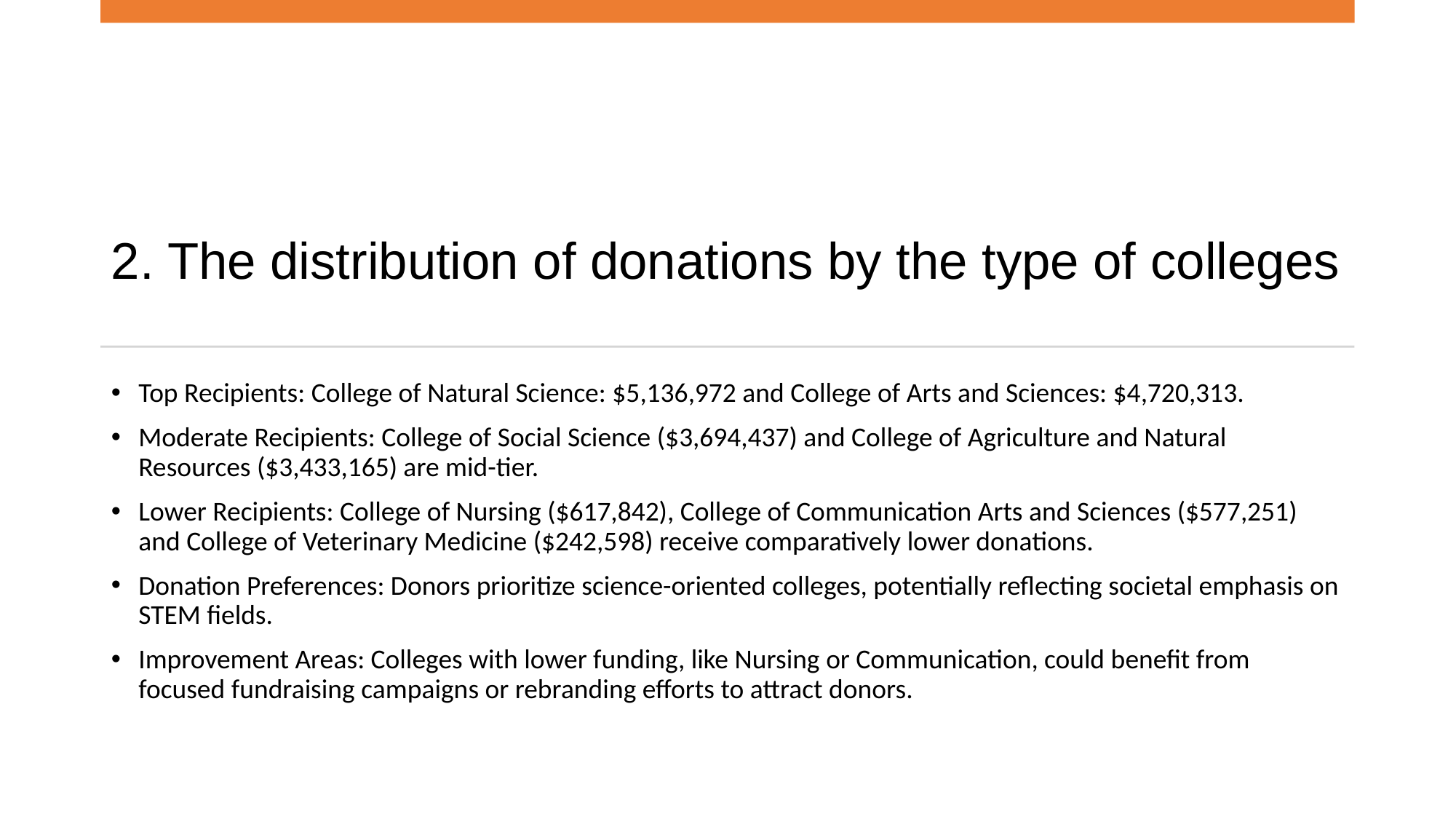

# 2. The distribution of donations by the type of colleges

Top Recipients: College of Natural Science: $5,136,972 and College of Arts and Sciences: $4,720,313.
Moderate Recipients: College of Social Science ($3,694,437) and College of Agriculture and Natural Resources ($3,433,165) are mid-tier.
Lower Recipients: College of Nursing ($617,842), College of Communication Arts and Sciences ($577,251) and College of Veterinary Medicine ($242,598) receive comparatively lower donations.
Donation Preferences: Donors prioritize science-oriented colleges, potentially reflecting societal emphasis on STEM fields.
Improvement Areas: Colleges with lower funding, like Nursing or Communication, could benefit from focused fundraising campaigns or rebranding efforts to attract donors.